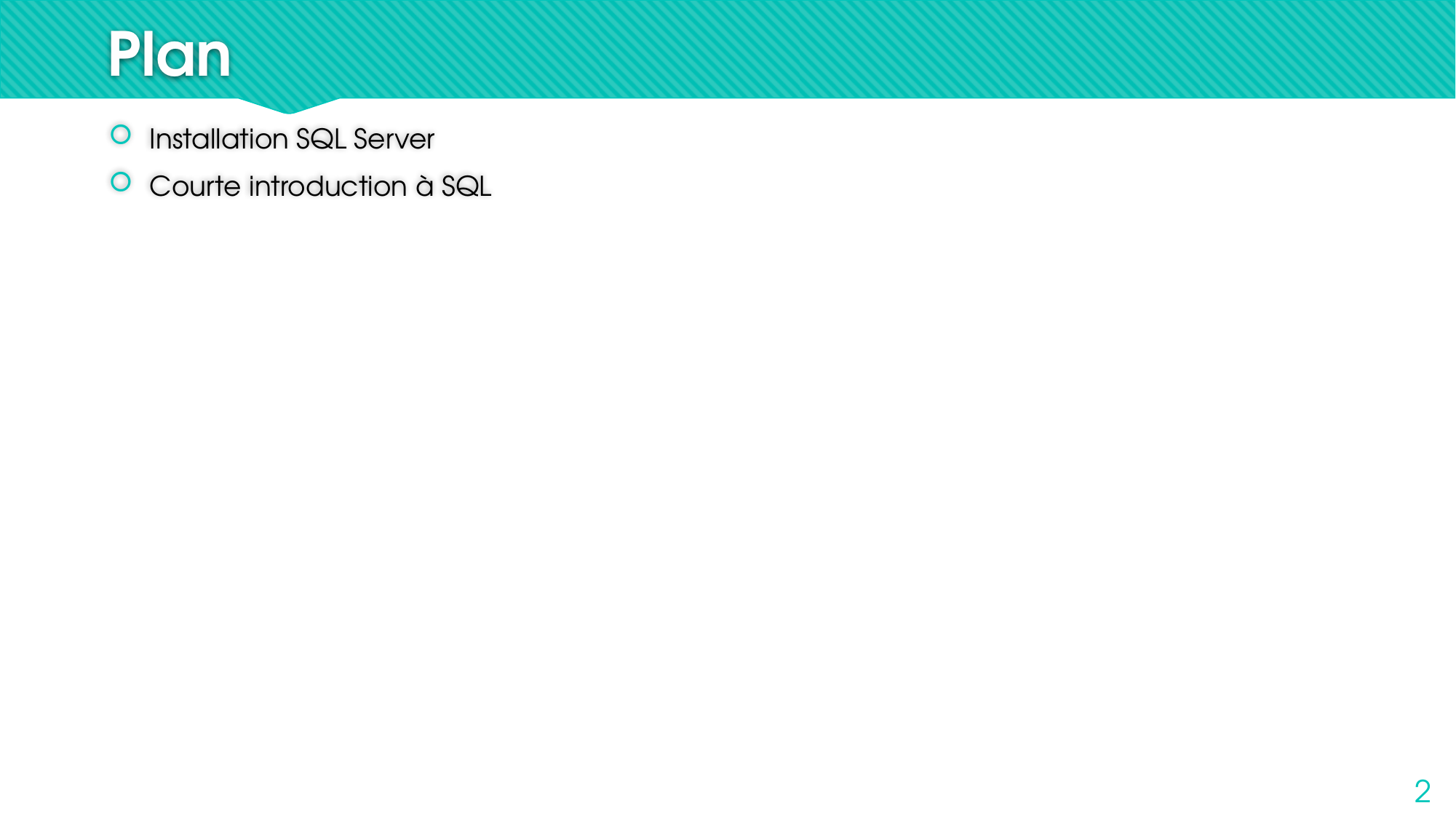

# Plan
Installation SQL Server
Courte introduction à SQL

2